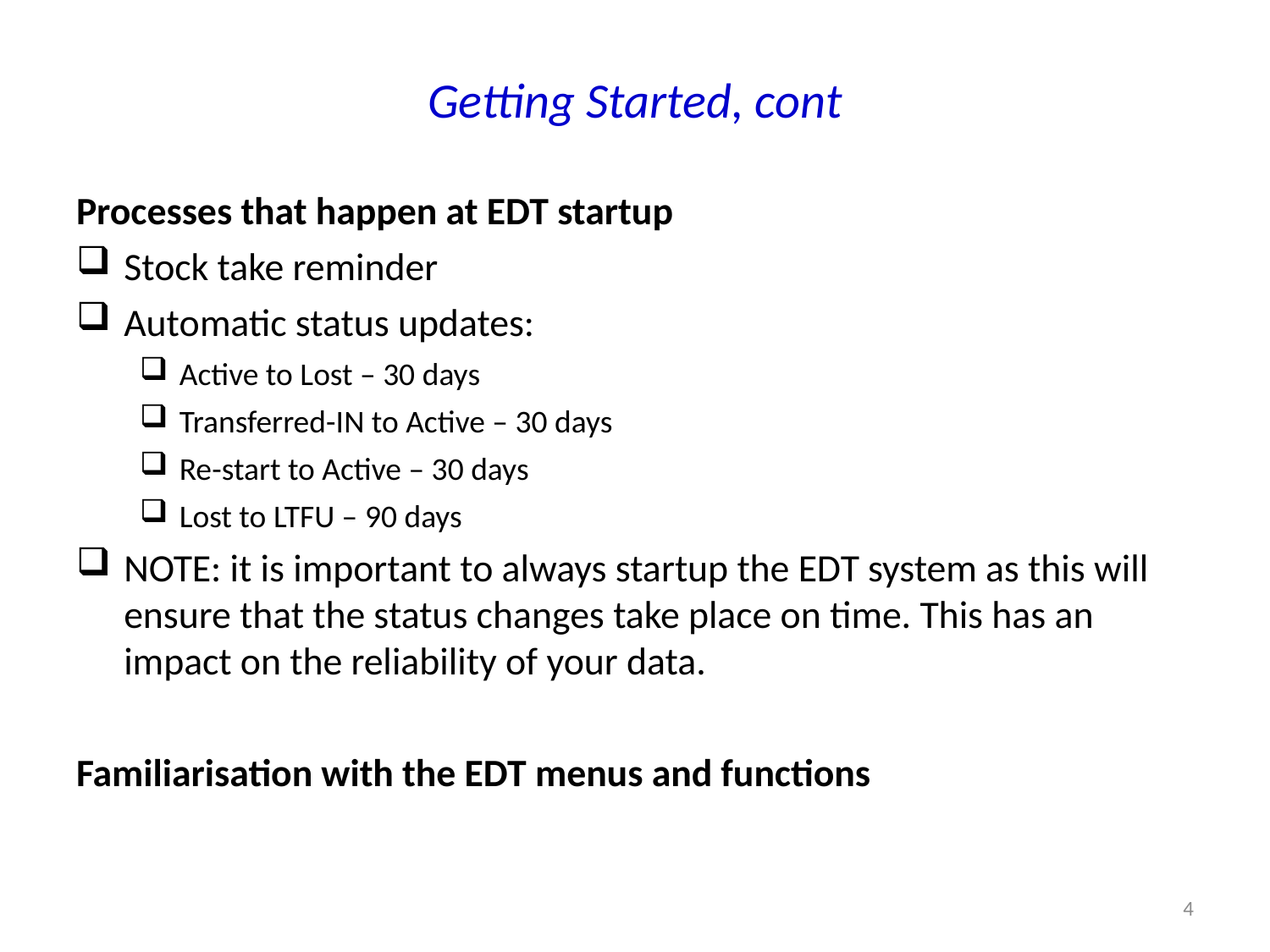

# Getting Started, cont
Processes that happen at EDT startup
Stock take reminder
Automatic status updates:
Active to Lost – 30 days
Transferred-IN to Active – 30 days
Re-start to Active – 30 days
Lost to LTFU – 90 days
NOTE: it is important to always startup the EDT system as this will ensure that the status changes take place on time. This has an impact on the reliability of your data.

Familiarisation with the EDT menus and functions

4